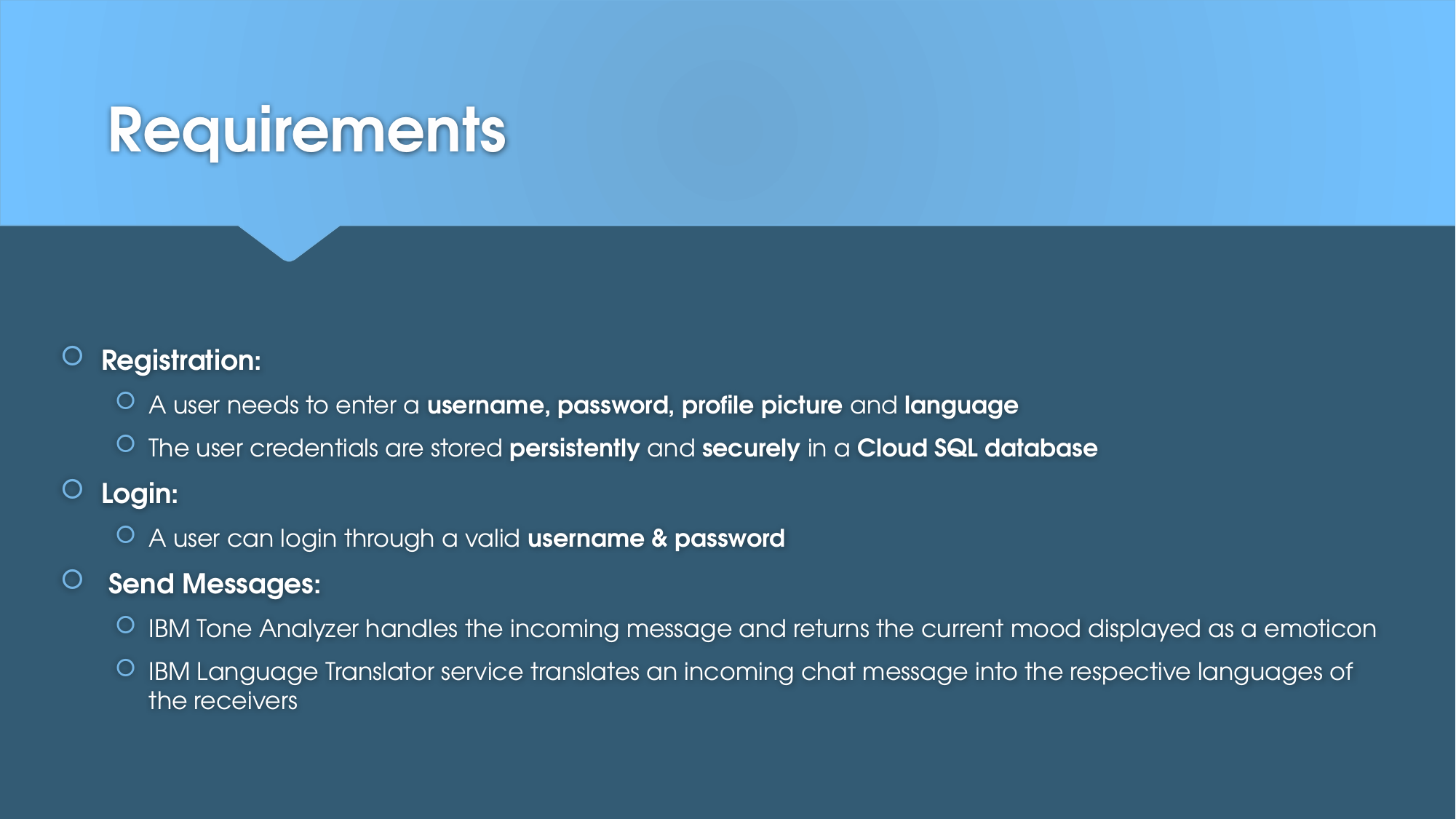

# Requirements
Registration:
A user needs to enter a username, password, profile picture and language
The user credentials are stored persistently and securely in a Cloud SQL database
Login:
A user can login through a valid username & password
 Send Messages:
IBM Tone Analyzer handles the incoming message and returns the current mood displayed as a emoticon
IBM Language Translator service translates an incoming chat message into the respective languages of the receivers